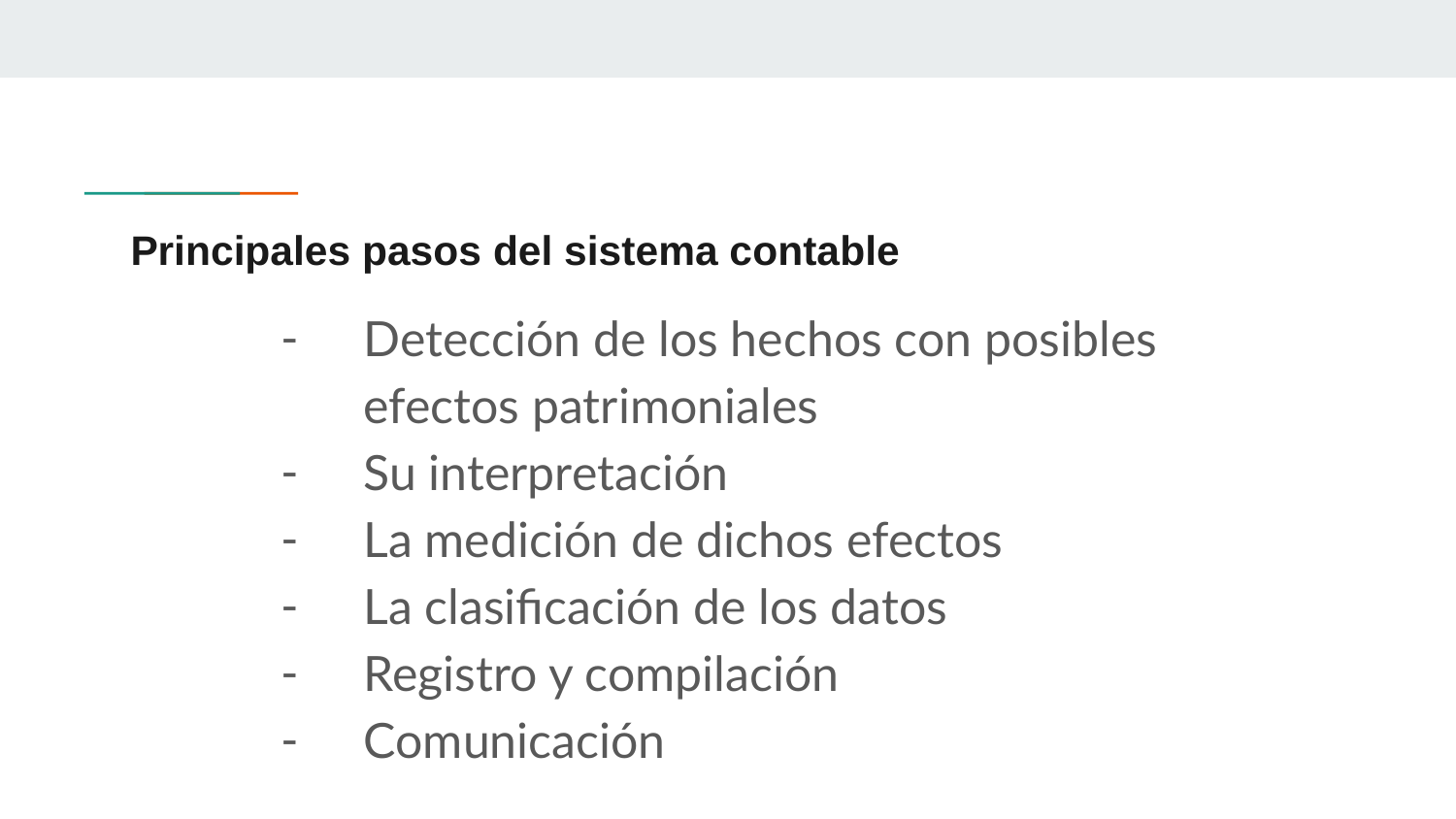

# Principales pasos del sistema contable
Detección de los hechos con posibles efectos patrimoniales
Su interpretación
La medición de dichos efectos
La clasificación de los datos
Registro y compilación
Comunicación